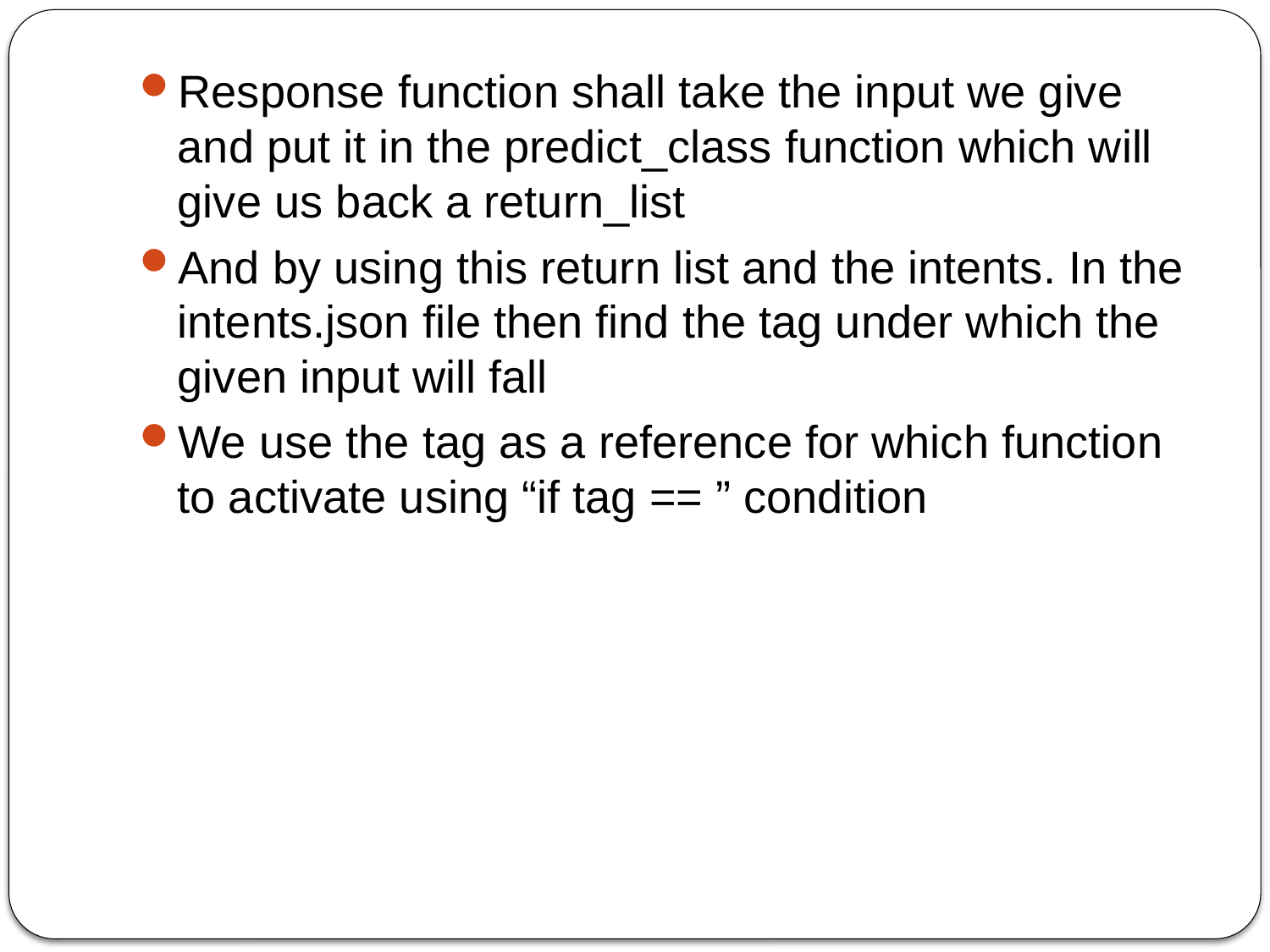

Response function shall take the input we give and put it in the predict_class function which will give us back a return_list
And by using this return list and the intents. In the intents.json file then find the tag under which the given input will fall
We use the tag as a reference for which function to activate using “if tag == ” condition